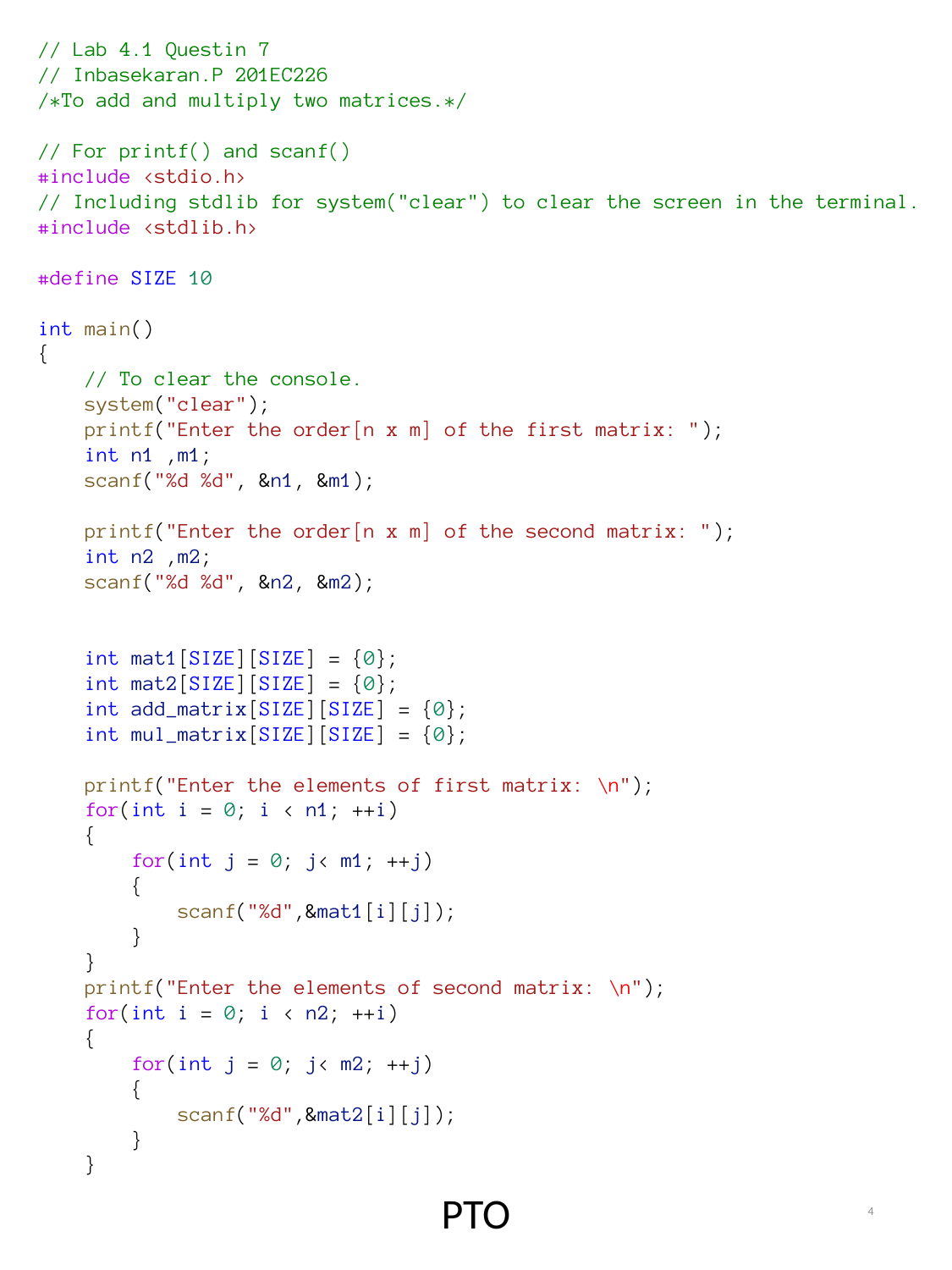

// Lab 4.1 Questin 7
// Inbasekaran.P 201EC226
/*To add and multiply two matrices.*/
// For printf() and scanf()
#include <stdio.h>
// Including stdlib for system("clear") to clear the screen in the terminal.
#include <stdlib.h>
#define SIZE 10
int main()
{
    // To clear the console.
    system("clear");
    printf("Enter the order[n x m] of the first matrix: ");
    int n1 ,m1;
    scanf("%d %d", &n1, &m1);
    printf("Enter the order[n x m] of the second matrix: ");
    int n2 ,m2;
    scanf("%d %d", &n2, &m2);
    int mat1[SIZE][SIZE] = {0};
    int mat2[SIZE][SIZE] = {0};
    int add_matrix[SIZE][SIZE] = {0};
    int mul_matrix[SIZE][SIZE] = {0};
    printf("Enter the elements of first matrix: \n");
    for(int i = 0; i < n1; ++i)
    {
        for(int j = 0; j< m1; ++j)
        {
            scanf("%d",&mat1[i][j]);
        }
    }
    printf("Enter the elements of second matrix: \n");
    for(int i = 0; i < n2; ++i)
    {
        for(int j = 0; j< m2; ++j)
        {
            scanf("%d",&mat2[i][j]);
        }
    }

4
PTO